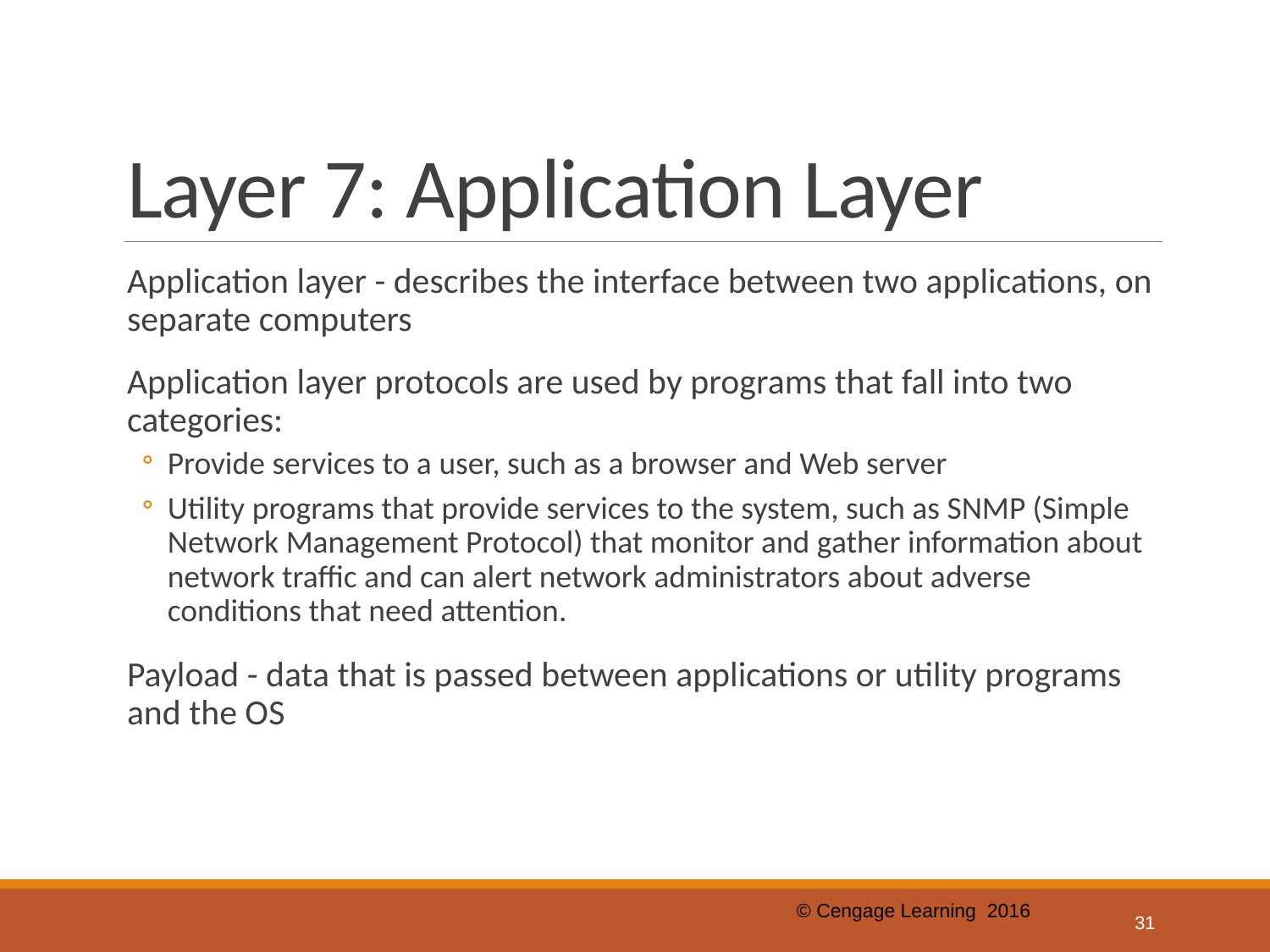

# Layer 7: Application Layer
Application layer - describes the interface between two applications, on separate computers
Application layer protocols are used by programs that fall into two categories:
Provide services to a user, such as a browser and Web server
Utility programs that provide services to the system, such as SNMP (Simple Network Management Protocol) that monitor and gather information about network traffic and can alert network administrators about adverse conditions that need attention.
Payload - data that is passed between applications or utility programs and the OS
31